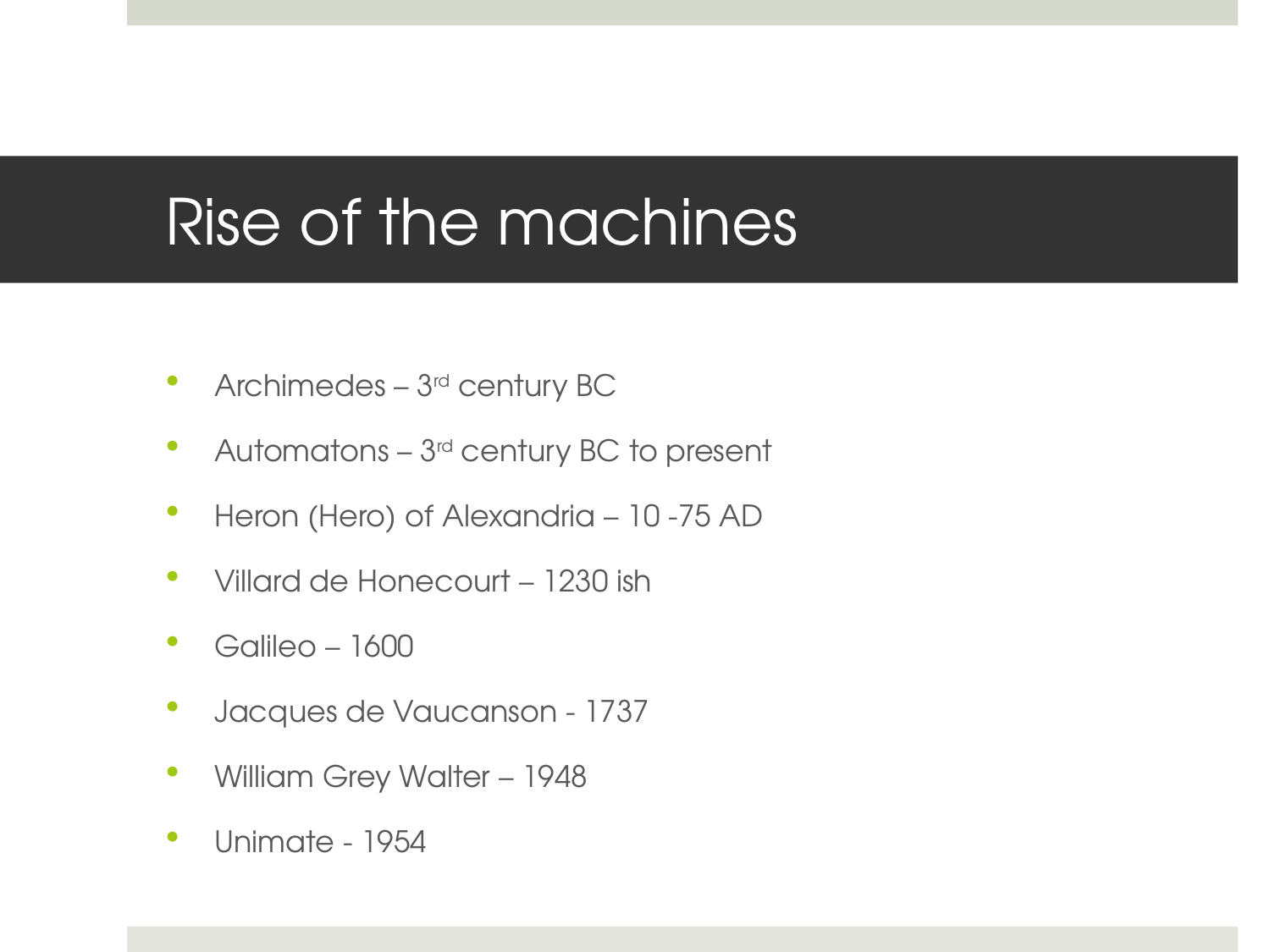

# Rise of the machines
Archimedes – 3rd century BC
Automatons – 3rd century BC to present
Heron (Hero) of Alexandria – 10 -75 AD
Villard de Honecourt – 1230 ish
Galileo – 1600
Jacques de Vaucanson - 1737
William Grey Walter – 1948
Unimate - 1954